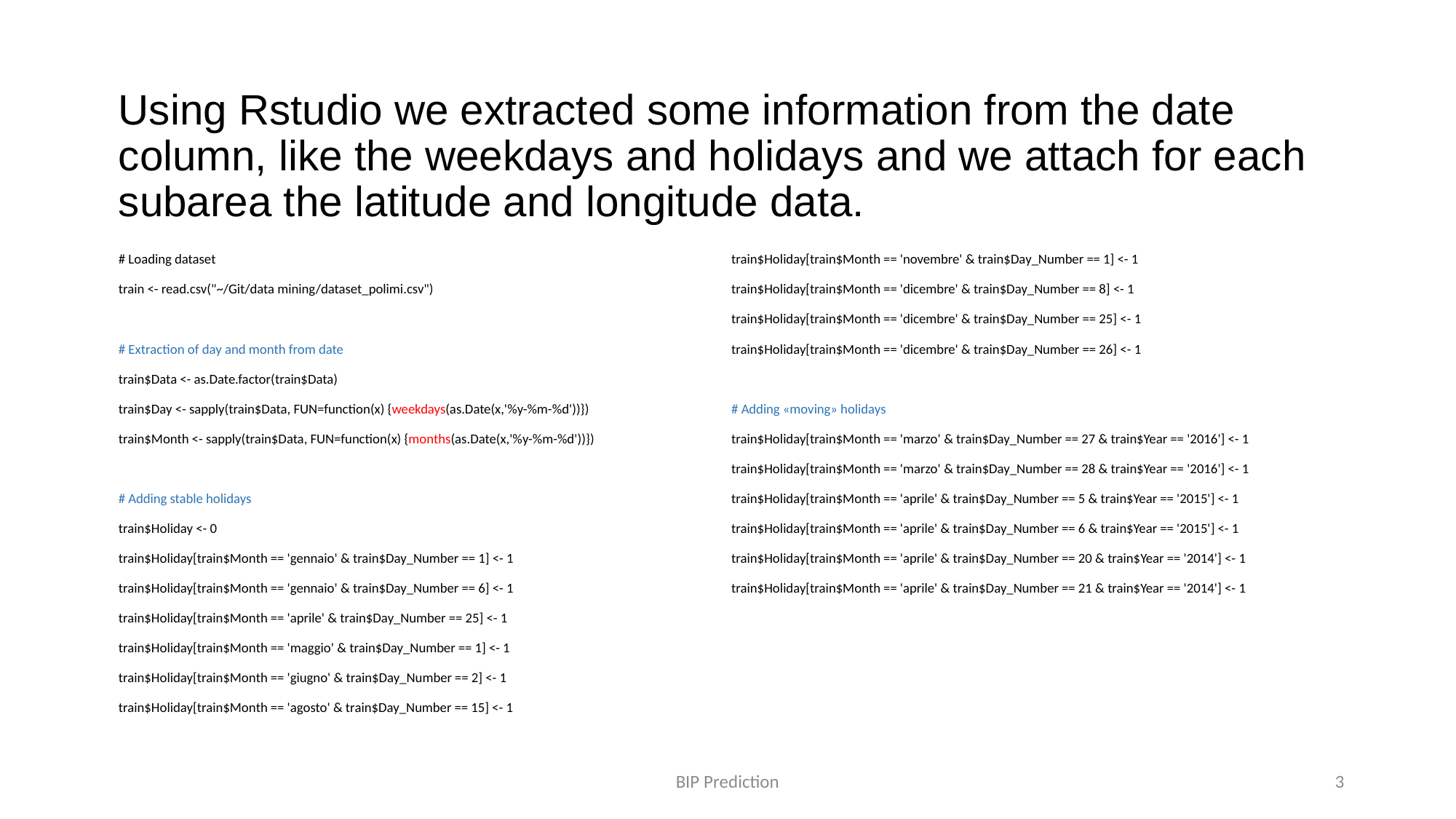

Using Rstudio we extracted some information from the date column, like the weekdays and holidays and we attach for each subarea the latitude and longitude data.
# Loading dataset
train <- read.csv("~/Git/data mining/dataset_polimi.csv")

# Extraction of day and month from date
train$Data <- as.Date.factor(train$Data)
train$Day <- sapply(train$Data, FUN=function(x) {weekdays(as.Date(x,'%y-%m-%d'))})
train$Month <- sapply(train$Data, FUN=function(x) {months(as.Date(x,'%y-%m-%d'))})

# Adding stable holidays
train$Holiday <- 0
train$Holiday[train$Month == 'gennaio' & train$Day_Number == 1] <- 1
train$Holiday[train$Month == 'gennaio' & train$Day_Number == 6] <- 1
train$Holiday[train$Month == 'aprile' & train$Day_Number == 25] <- 1
train$Holiday[train$Month == 'maggio' & train$Day_Number == 1] <- 1
train$Holiday[train$Month == 'giugno' & train$Day_Number == 2] <- 1
train$Holiday[train$Month == 'agosto' & train$Day_Number == 15] <- 1
train$Holiday[train$Month == 'novembre' & train$Day_Number == 1] <- 1
train$Holiday[train$Month == 'dicembre' & train$Day_Number == 8] <- 1
train$Holiday[train$Month == 'dicembre' & train$Day_Number == 25] <- 1
train$Holiday[train$Month == 'dicembre' & train$Day_Number == 26] <- 1

# Adding «moving» holidays
train$Holiday[train$Month == 'marzo' & train$Day_Number == 27 & train$Year == '2016'] <- 1
train$Holiday[train$Month == 'marzo' & train$Day_Number == 28 & train$Year == '2016'] <- 1
train$Holiday[train$Month == 'aprile' & train$Day_Number == 5 & train$Year == '2015'] <- 1
train$Holiday[train$Month == 'aprile' & train$Day_Number == 6 & train$Year == '2015'] <- 1
train$Holiday[train$Month == 'aprile' & train$Day_Number == 20 & train$Year == '2014'] <- 1
train$Holiday[train$Month == 'aprile' & train$Day_Number == 21 & train$Year == '2014'] <- 1
BIP Prediction
3